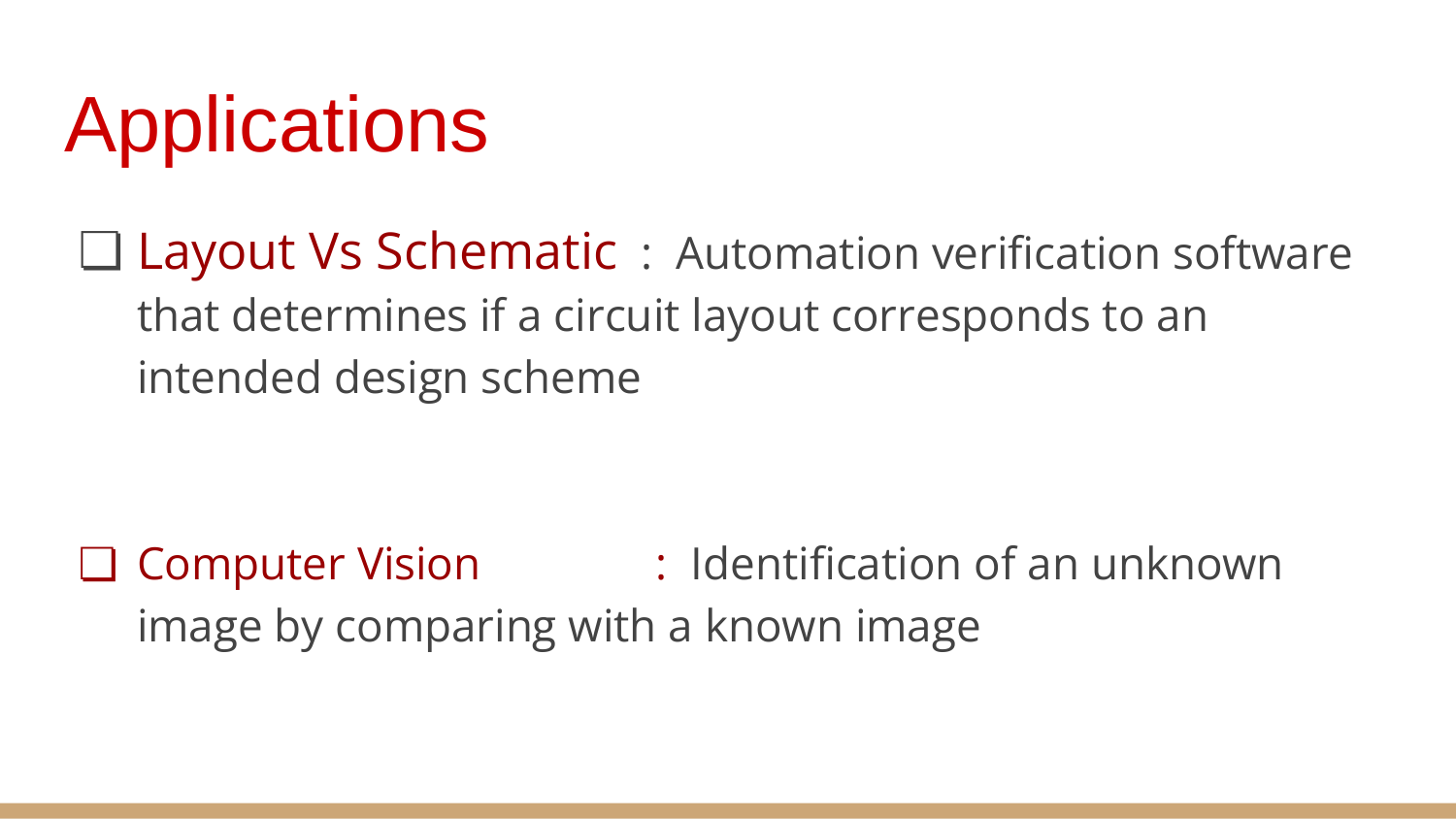

# Applications
Layout Vs Schematic  :  Automation verification software that determines if a circuit layout corresponds to an intended design scheme

Computer Vision               :  Identification of an unknown image by comparing with a known image